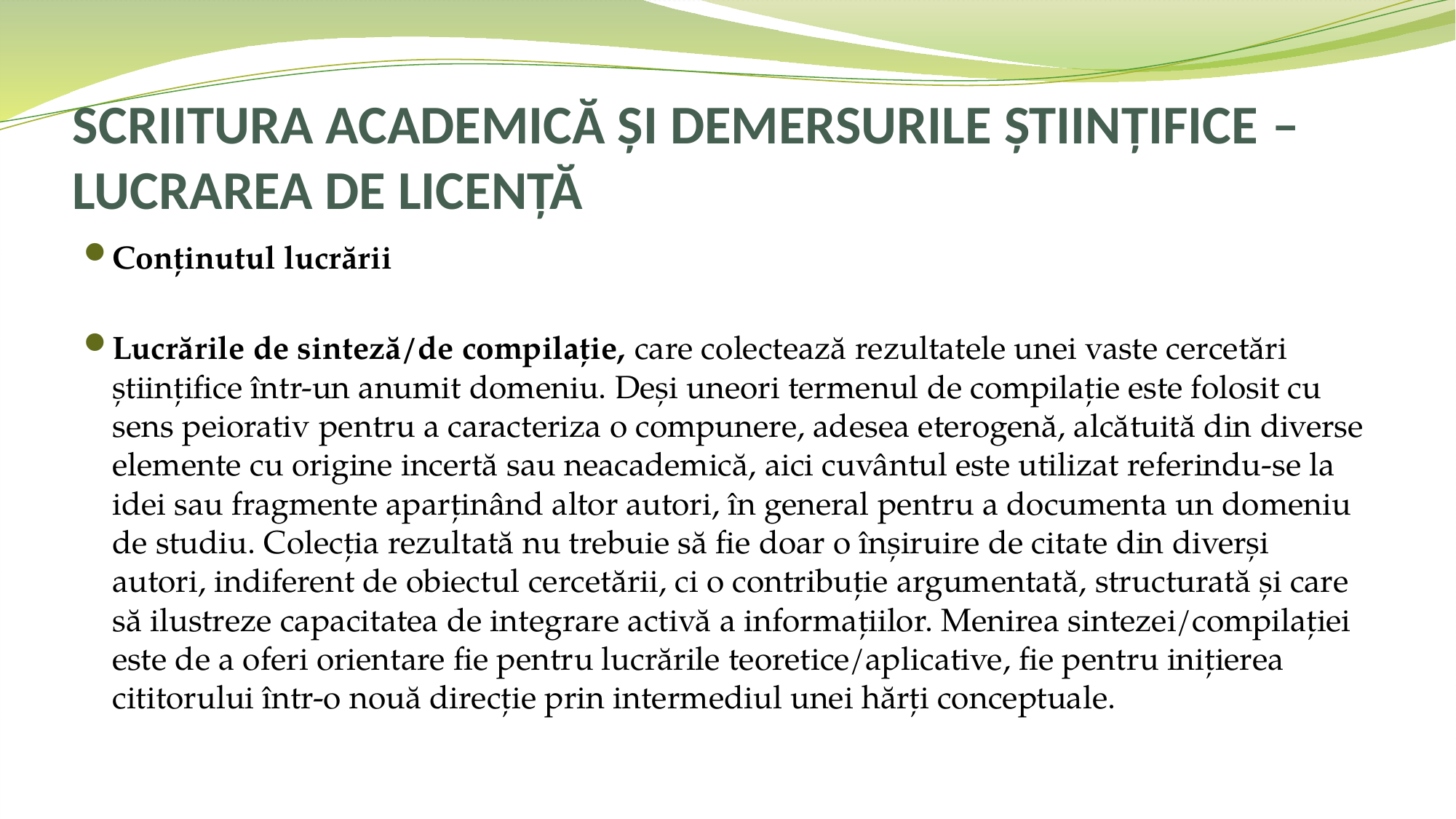

# SCRIITURA ACADEMICĂ ȘI DEMERSURILE ȘTIINȚIFICE – LUCRAREA DE LICENȚĂ
Conținutul lucrării

Lucrările de sinteză/de compilație, care colectează rezultatele unei vaste cercetări științifice într-un anumit domeniu. Deși uneori termenul de compilație este folosit cu sens peiorativ pentru a caracteriza o compunere, adesea eterogenă, alcătuită din diverse elemente cu origine incertă sau neacademică, aici cuvântul este utilizat referindu-se la idei sau fragmente aparținând altor autori, în general pentru a documenta un domeniu de studiu. Colecția rezultată nu trebuie să fie doar o înșiruire de citate din diverși autori, indiferent de obiectul cercetării, ci o contribuție argumentată, structurată și care să ilustreze capacitatea de integrare activă a informațiilor. Menirea sintezei/compilației este de a oferi orientare fie pentru lucrările teoretice/aplicative, fie pentru inițierea cititorului într-o nouă direcție prin intermediul unei hărți conceptuale.